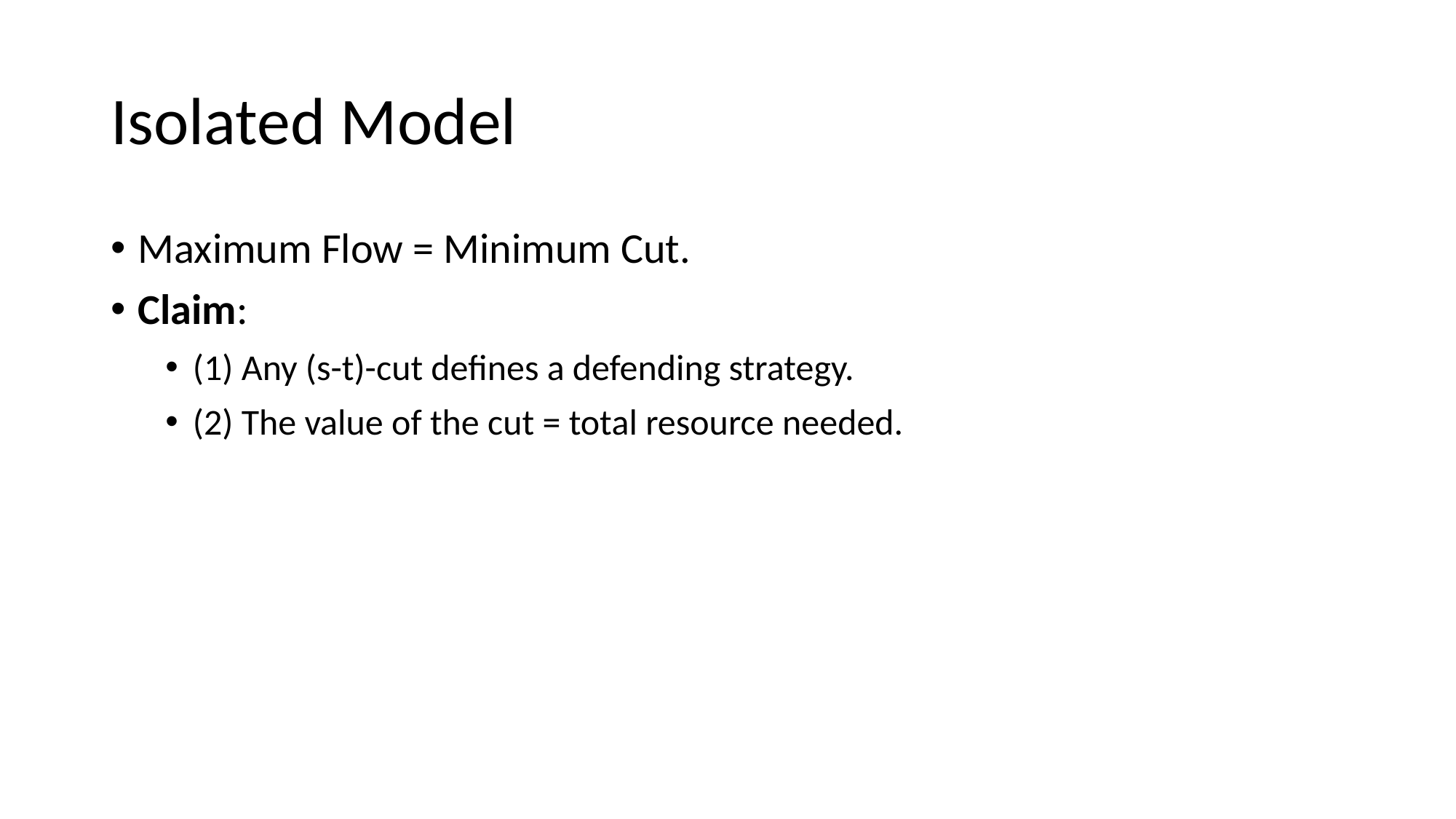

# Isolated Model
Maximum Flow = Minimum Cut.
Claim:
(1) Any (s-t)-cut defines a defending strategy.
(2) The value of the cut = total resource needed.